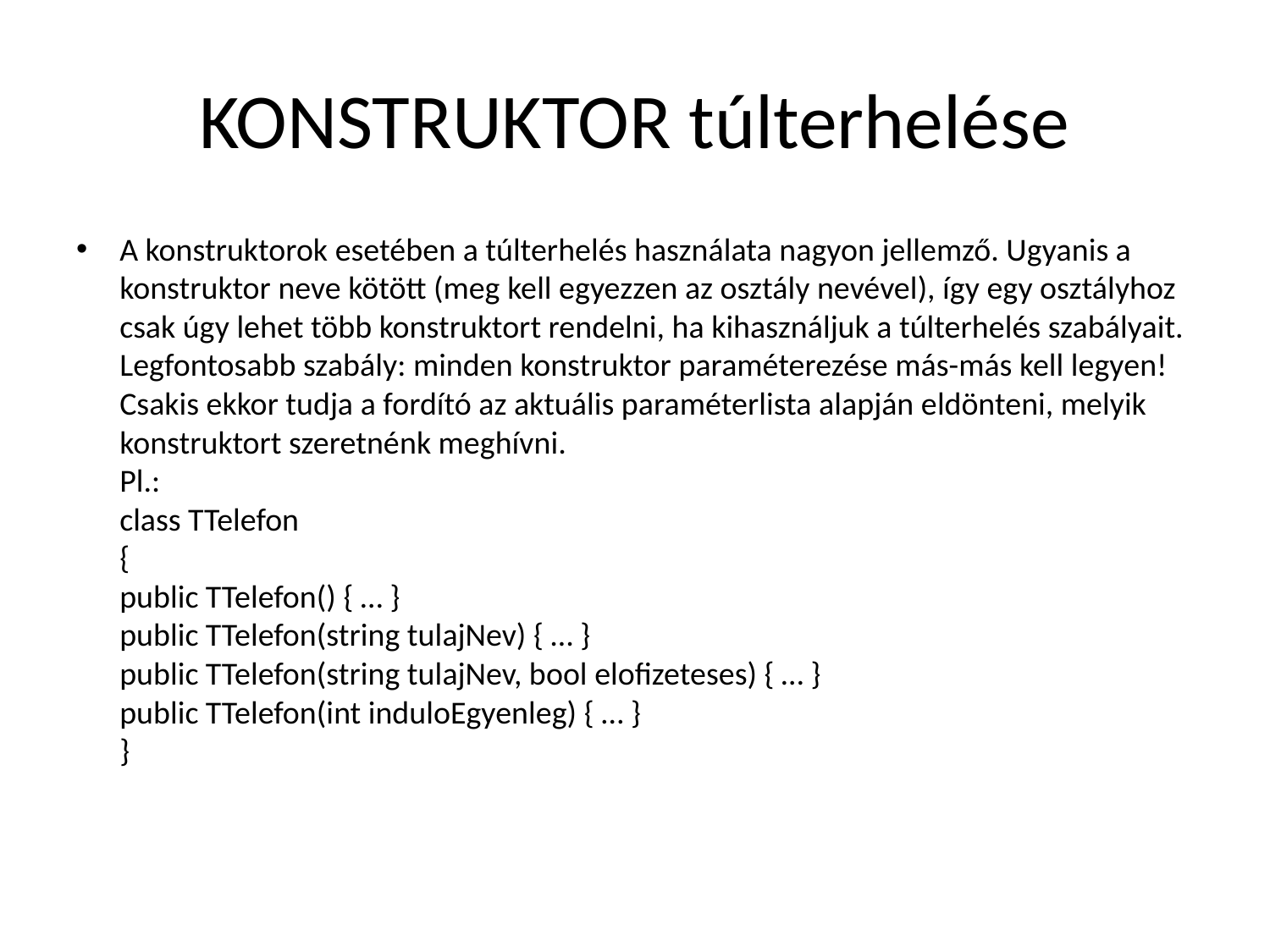

# KONSTRUKTOR túlterhelése
A konstruktorok esetében a túlterhelés használata nagyon jellemző. Ugyanis a konstruktor neve kötött (meg kell egyezzen az osztály nevével), így egy osztályhoz csak úgy lehet több konstruktort rendelni, ha kihasználjuk a túlterhelés szabályait.
Legfontosabb szabály: minden konstruktor paraméterezése más-más kell legyen! Csakis ekkor tudja a fordító az aktuális paraméterlista alapján eldönteni, melyik konstruktort szeretnénk meghívni.
Pl.:
class TTelefon
{
public TTelefon() { … }
public TTelefon(string tulajNev) { … }
public TTelefon(string tulajNev, bool elofizeteses) { … }
public TTelefon(int induloEgyenleg) { … }
}